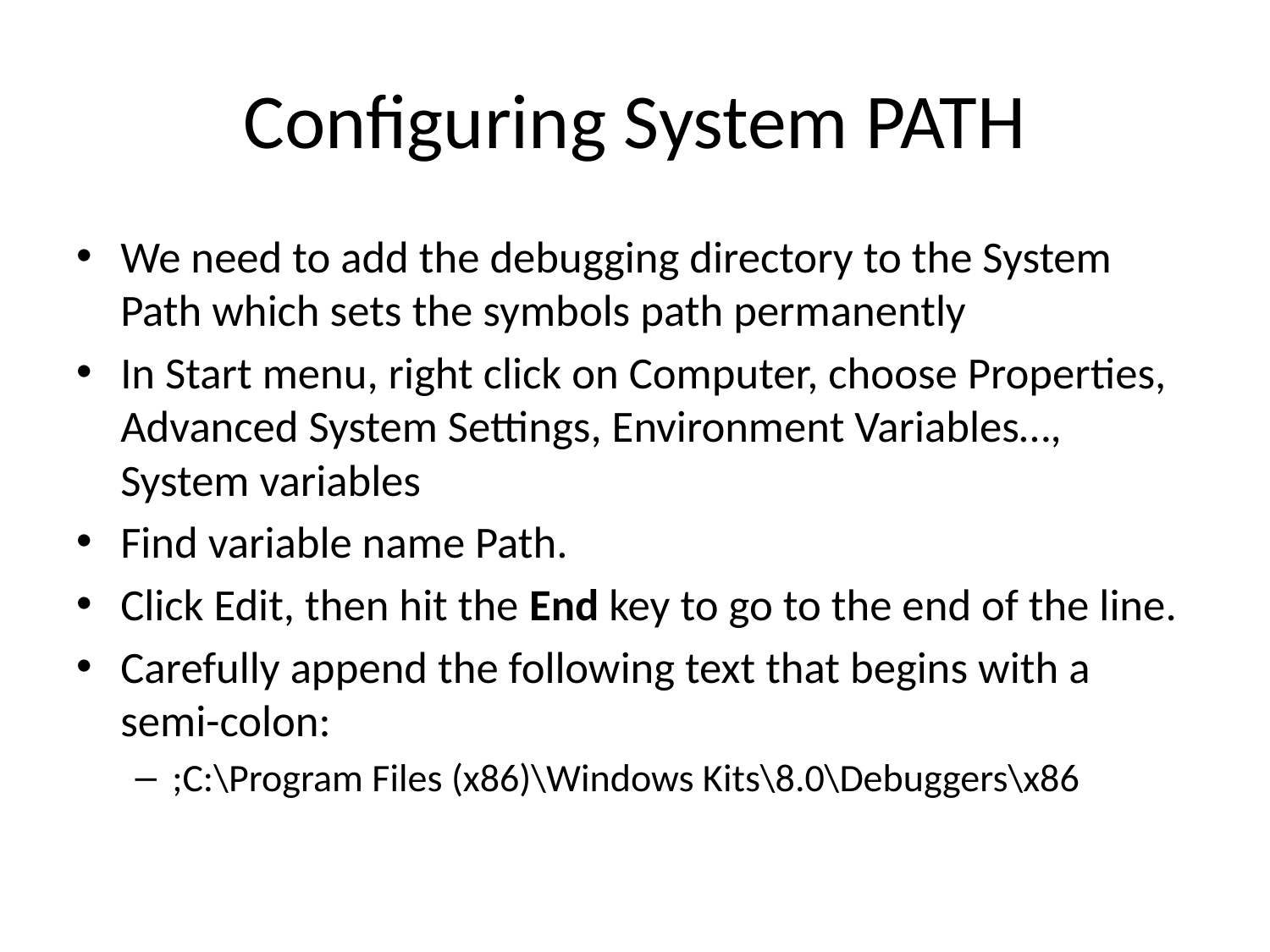

# Configuring System PATH
We need to add the debugging directory to the System Path which sets the symbols path permanently
In Start menu, right click on Computer, choose Properties, Advanced System Settings, Environment Variables…, System variables
Find variable name Path.
Click Edit, then hit the End key to go to the end of the line.
Carefully append the following text that begins with a semi-colon:
;C:\Program Files (x86)\Windows Kits\8.0\Debuggers\x86